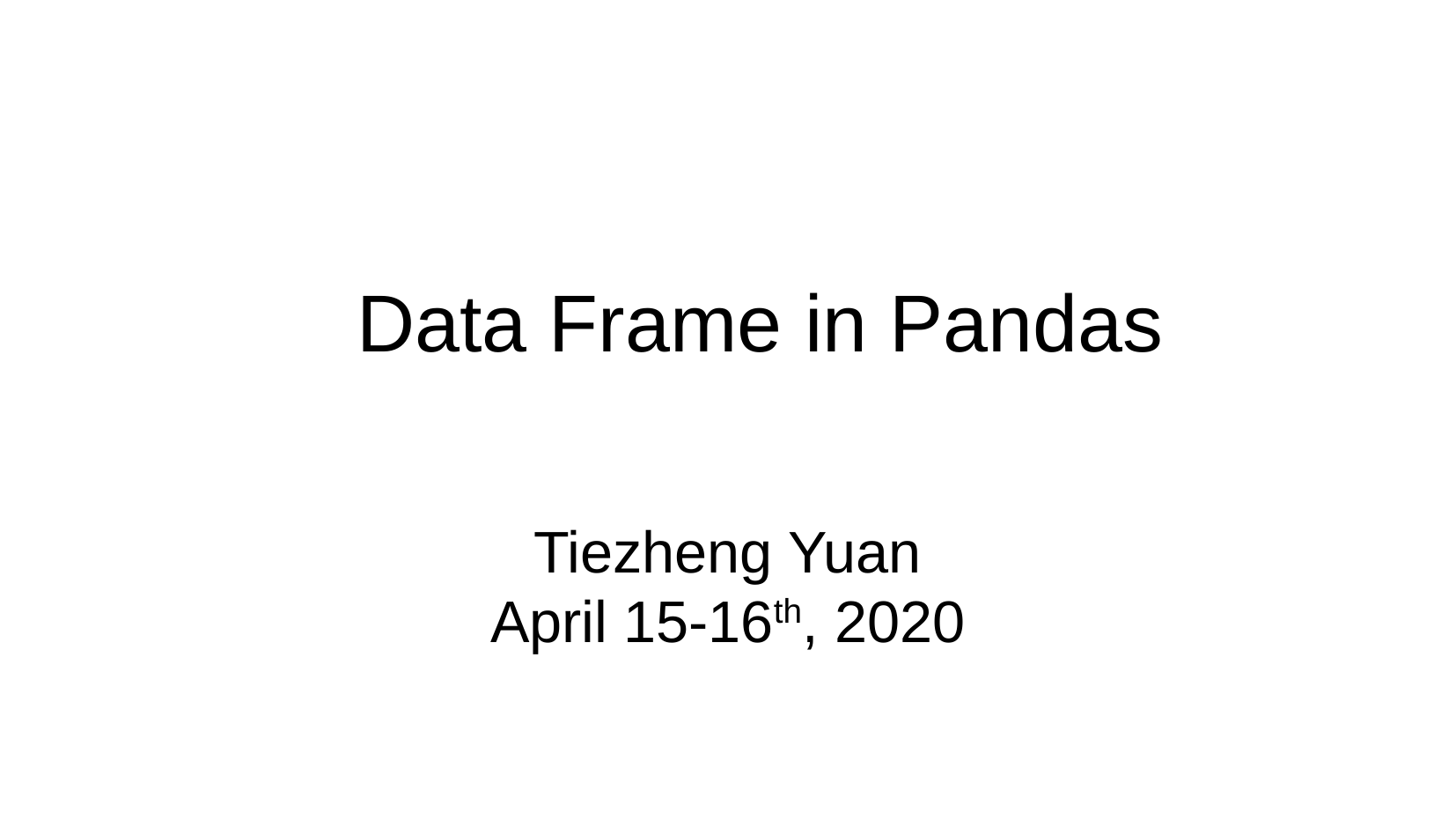

Data Frame in Pandas
Tiezheng Yuan
April 15-16th, 2020